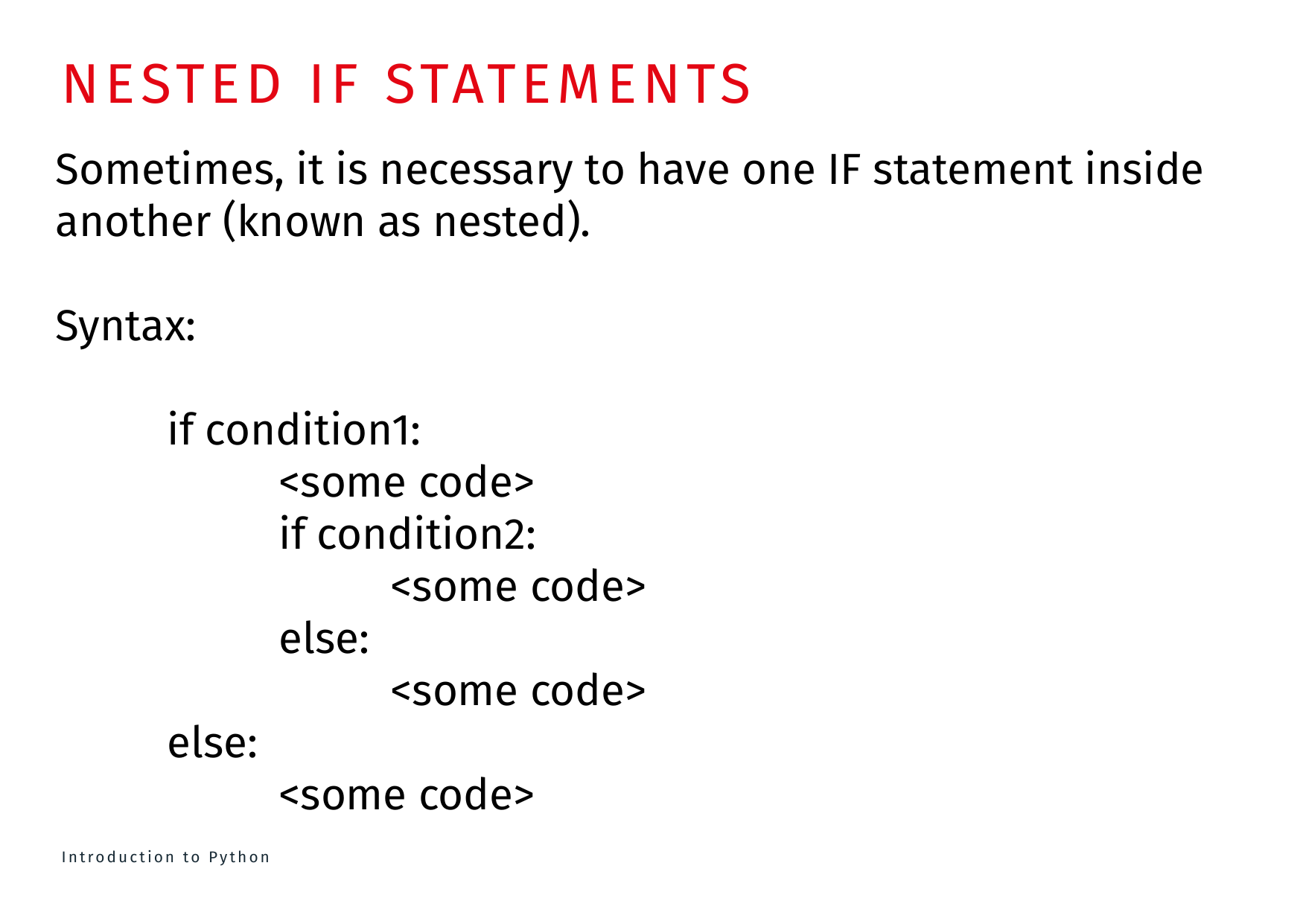

# NESTED If statements
Sometimes, it is necessary to have one IF statement inside another (known as nested).

Syntax:

	if condition1:
		<some code>
		if condition2:
			<some code>
		else:
			<some code>
	else:
		<some code>
Introduction to Python